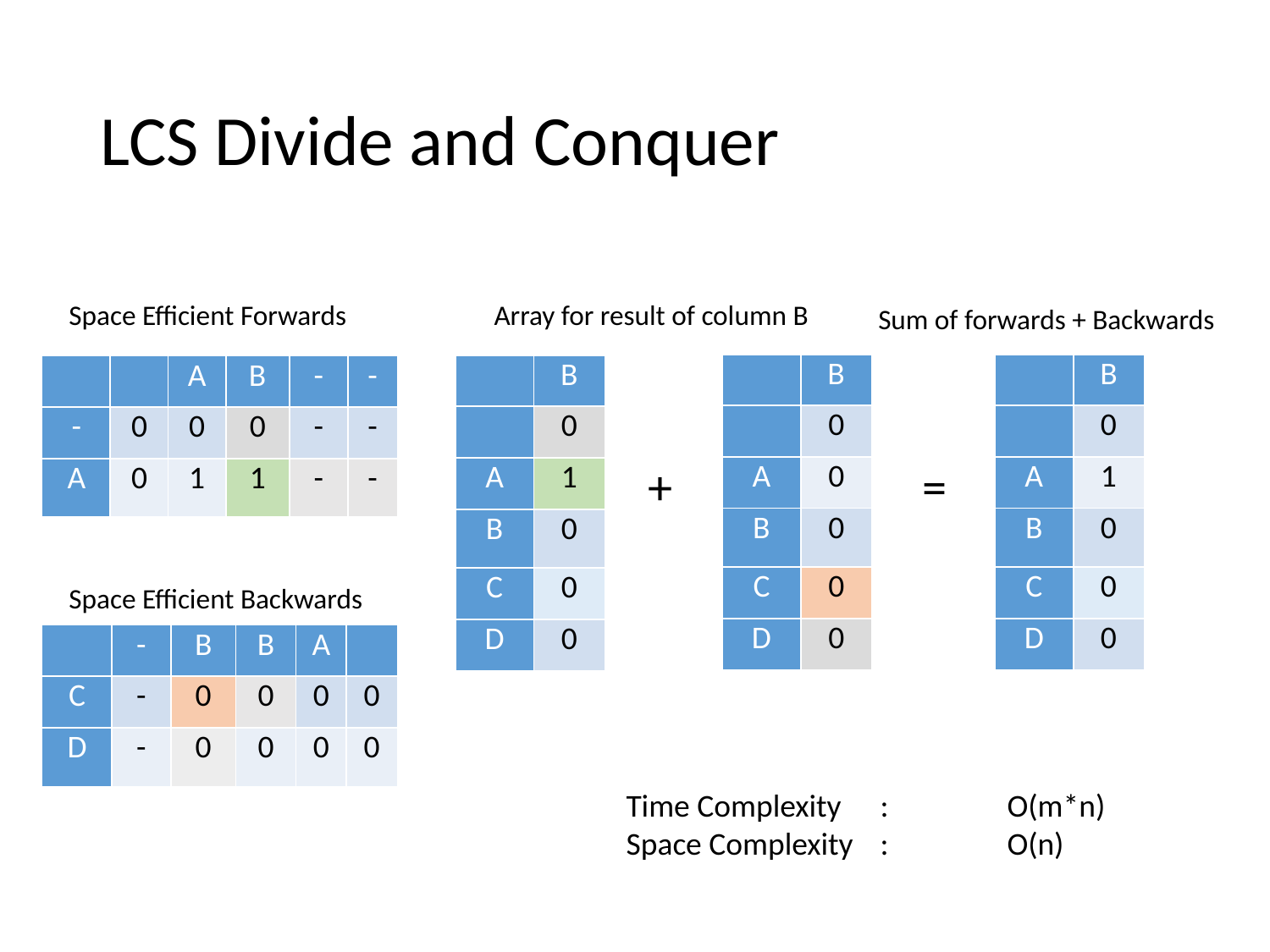

# LCS Divide and Conquer
Space Efficient Forwards
Array for result of column B
Sum of forwards + Backwards
|  | B |
| --- | --- |
|  | 0 |
| A | 0 |
| B | 0 |
| C | 0 |
| D | 0 |
|  | B |
| --- | --- |
| A | 1 |
| B | 0 |
| C | 0 |
| D | - |
|  | B |
| --- | --- |
|  | 0 |
| A | 1 |
| B | 0 |
| C | 0 |
| D | 0 |
|  | B |
| --- | --- |
|  | 0 |
| A | 1 |
| B | 0 |
| C | 0 |
| D | 0 |
|  |  | A | B | - | - |
| --- | --- | --- | --- | --- | --- |
| - | 0 | 0 | 0 | - | - |
| A | 0 | 1 | 1 | - | - |
+
=
Space Efficient Backwards
|  | - | B | B | A |  |
| --- | --- | --- | --- | --- | --- |
| C | - | 0 | 0 | 0 | 0 |
| D | - | 0 | 0 | 0 | 0 |
Time Complexity 	:	O(m*n)
Space Complexity 	: 	O(n)